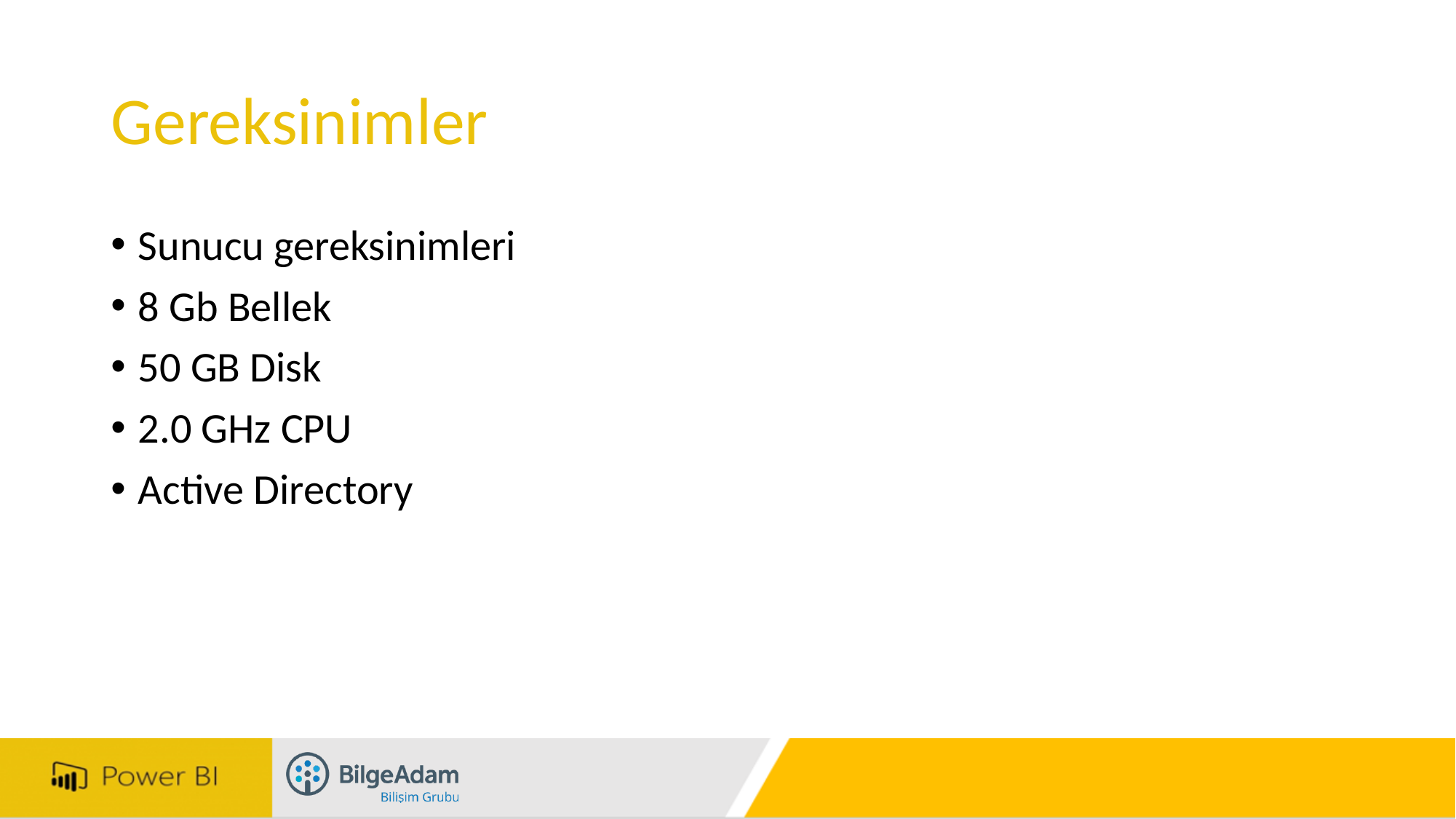

# Gereksinimler
Sunucu gereksinimleri
8 Gb Bellek
50 GB Disk
2.0 GHz CPU
Active Directory